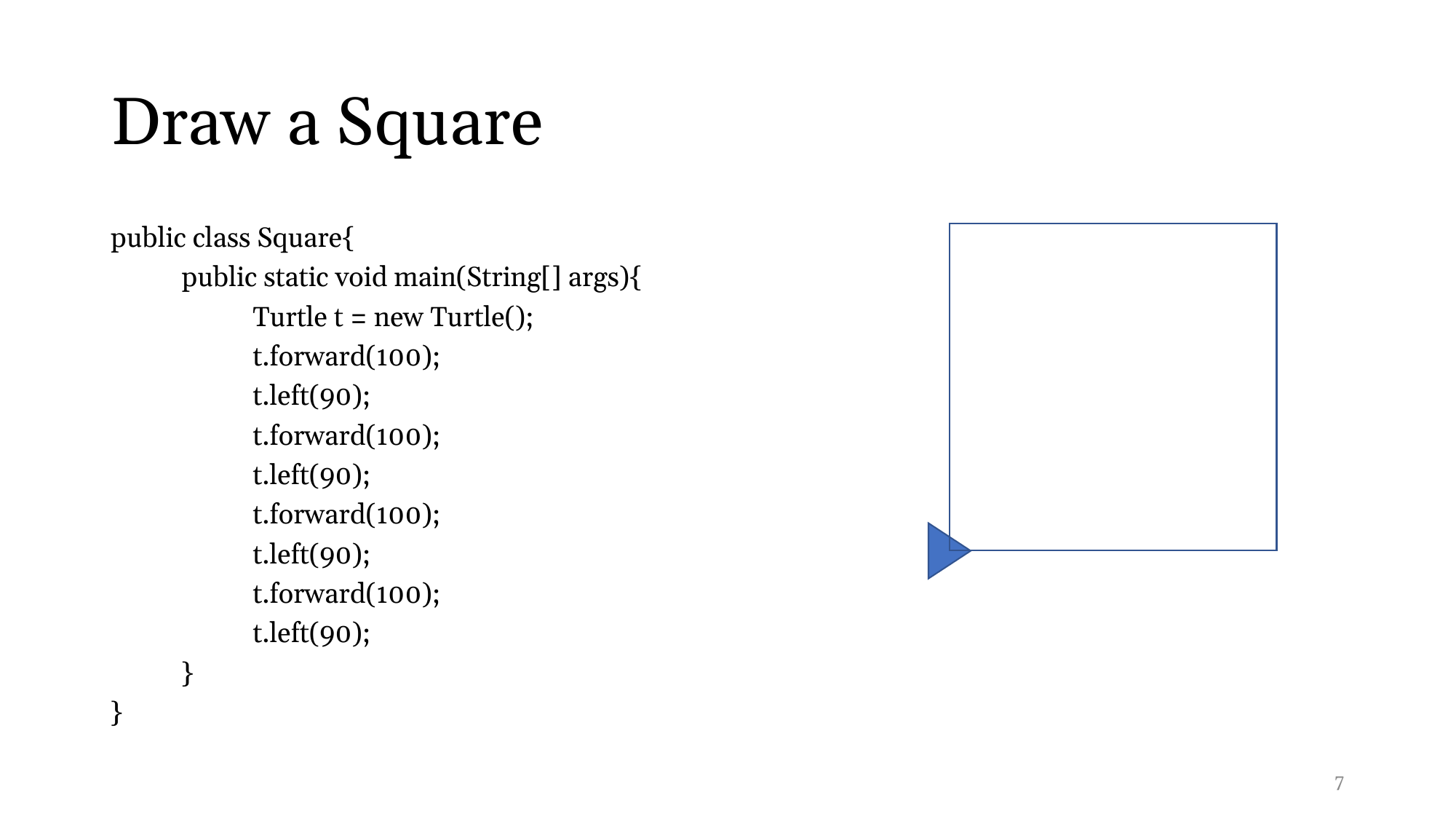

# Draw a Square
public class Square{
	public static void main(String[] args){
		Turtle t = new Turtle();
		t.forward(100);
		t.left(90);
		t.forward(100);
		t.left(90);
		t.forward(100);
		t.left(90);
		t.forward(100);
		t.left(90);
	}
}

7